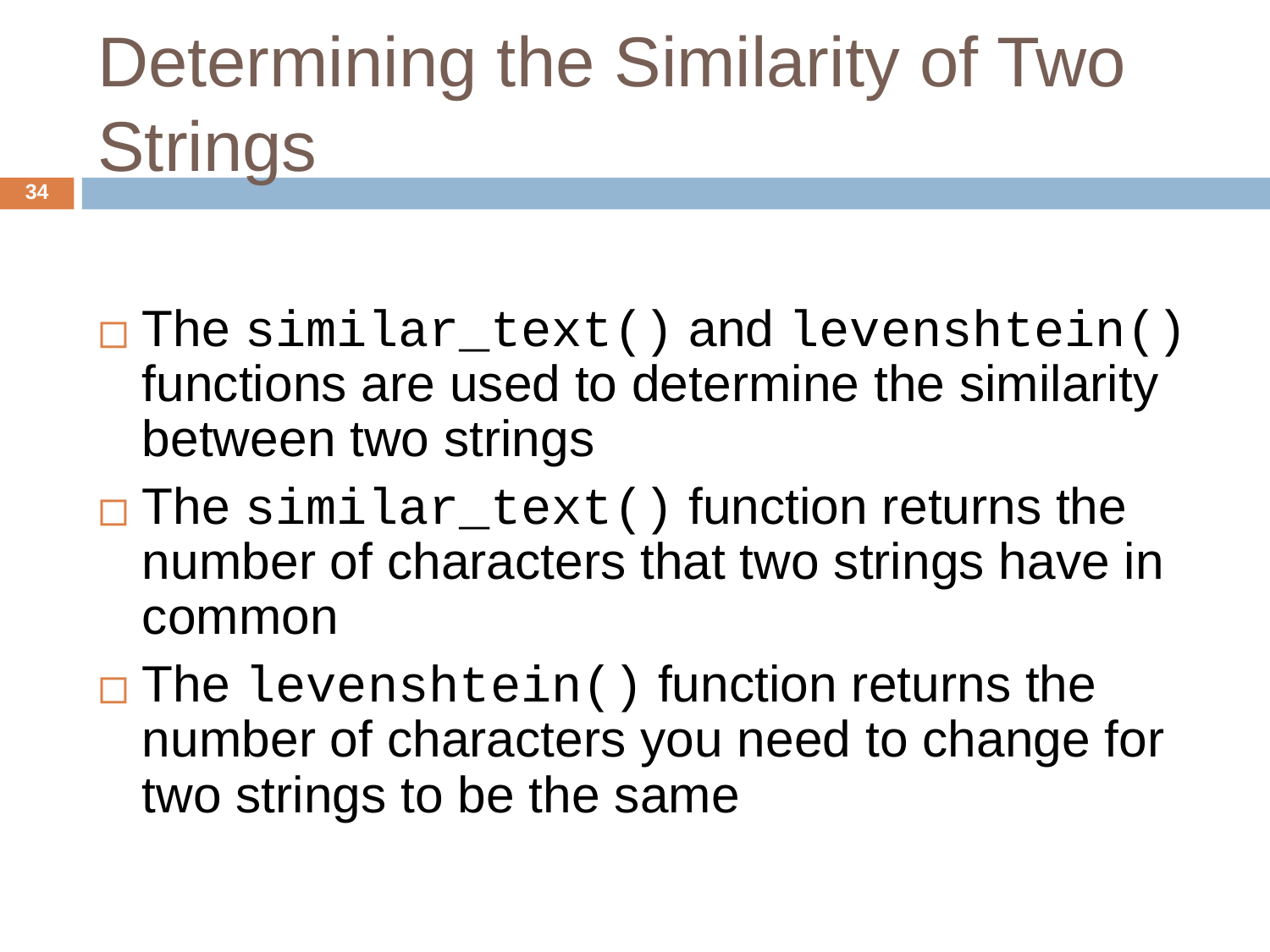

# Determining the Similarity of Two Strings
34

The similar_text() and levenshtein() functions are used to determine the similarity between two strings
The similar_text() function returns the number of characters that two strings have in common
The levenshtein() function returns the number of characters you need to change for two strings to be the same